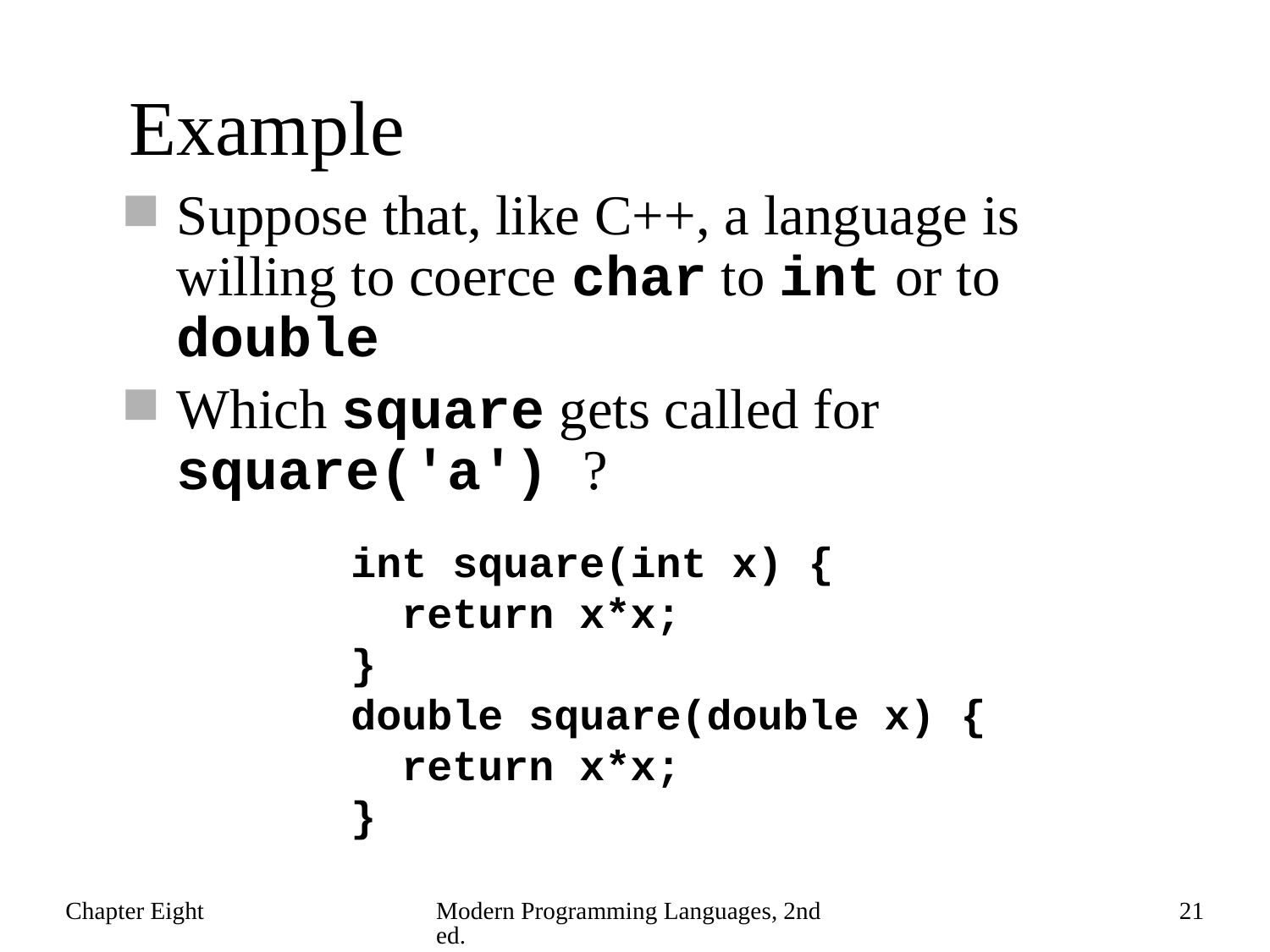

# Example
Suppose that, like C++, a language is willing to coerce char to int or to double
Which square gets called for square('a') ?
int square(int x) {
  return x*x;
}
double square(double x) {
  return x*x;
}
Chapter Eight
Modern Programming Languages, 2nd ed.
21